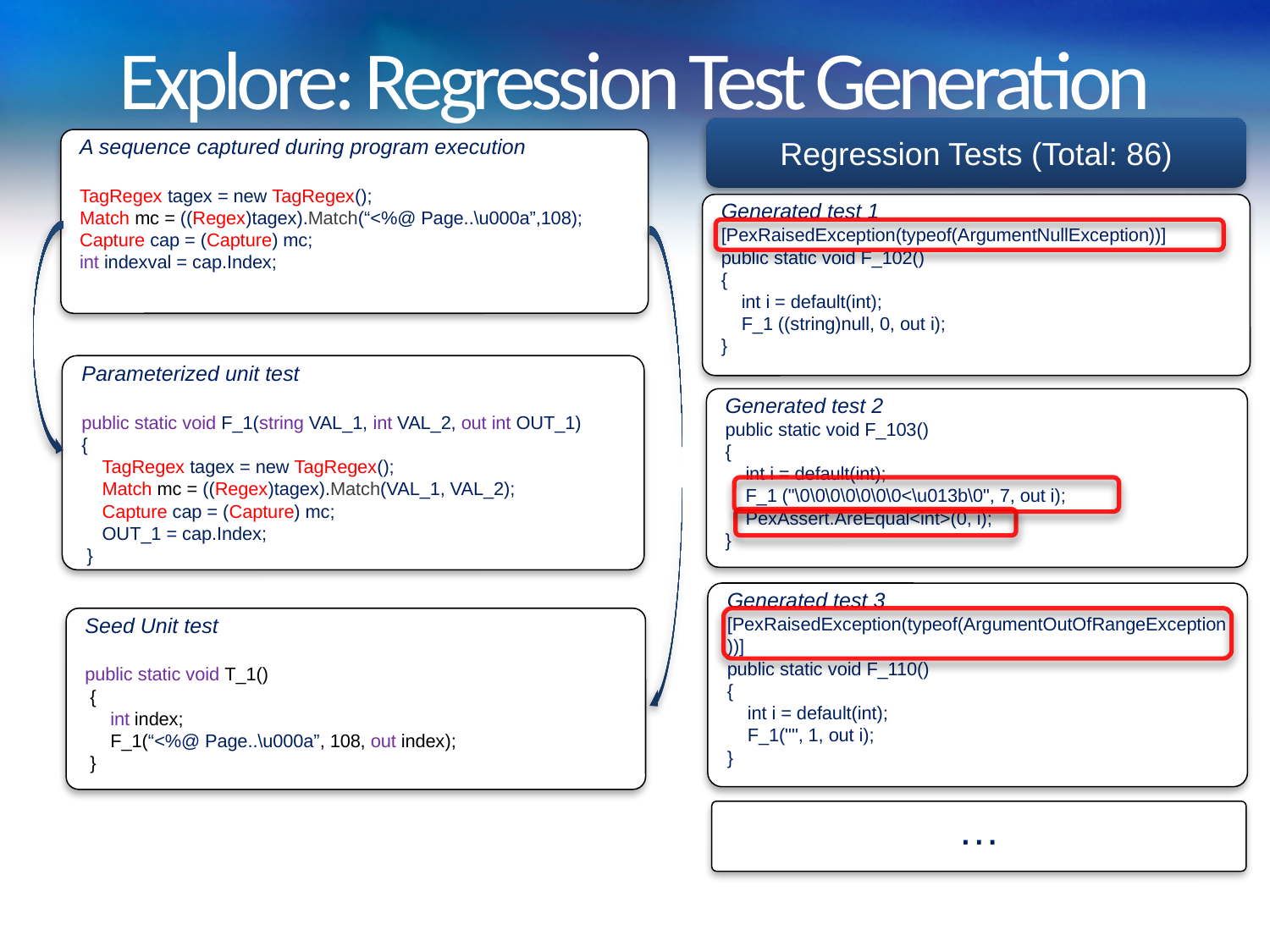

Explore: Regression Test Generation

Regression Tests (Total: 86)
A sequence captured during program execution

TagRegex tagex = new TagRegex();
Match mc = ((Regex)tagex).Match(“<%@ Page..\u000a”,108);
Capture cap = (Capture) mc;
int indexval = cap.Index;
Generated test 1
[PexRaisedException(typeof(ArgumentNullException))]
public static void F_102()
{
    int i = default(int);
    F_1 ((string)null, 0, out i);
}

Parameterized unit test

public static void F_1(string VAL_1, int VAL_2, out int OUT_1)
{
    TagRegex tagex = new TagRegex();
    Match mc = ((Regex)tagex).Match(VAL_1, VAL_2);
    Capture cap = (Capture) mc;
    OUT_1 = cap.Index;
 }
Generated test 2
public static void F_103()
{
    int i = default(int);
    F_1 ("\0\0\0\0\0\0\0<\u013b\0", 7, out i);
    PexAssert.AreEqual<int>(0, i);
}

Generated test 3
[PexRaisedException(typeof(ArgumentOutOfRangeException))]
public static void F_110()
{
    int i = default(int);
    F_1("", 1, out i);
}
Seed Unit test

public static void T_1()
 {
     int index;
     F_1(“<%@ Page..\u000a”, 108, out index);
 }

…
16